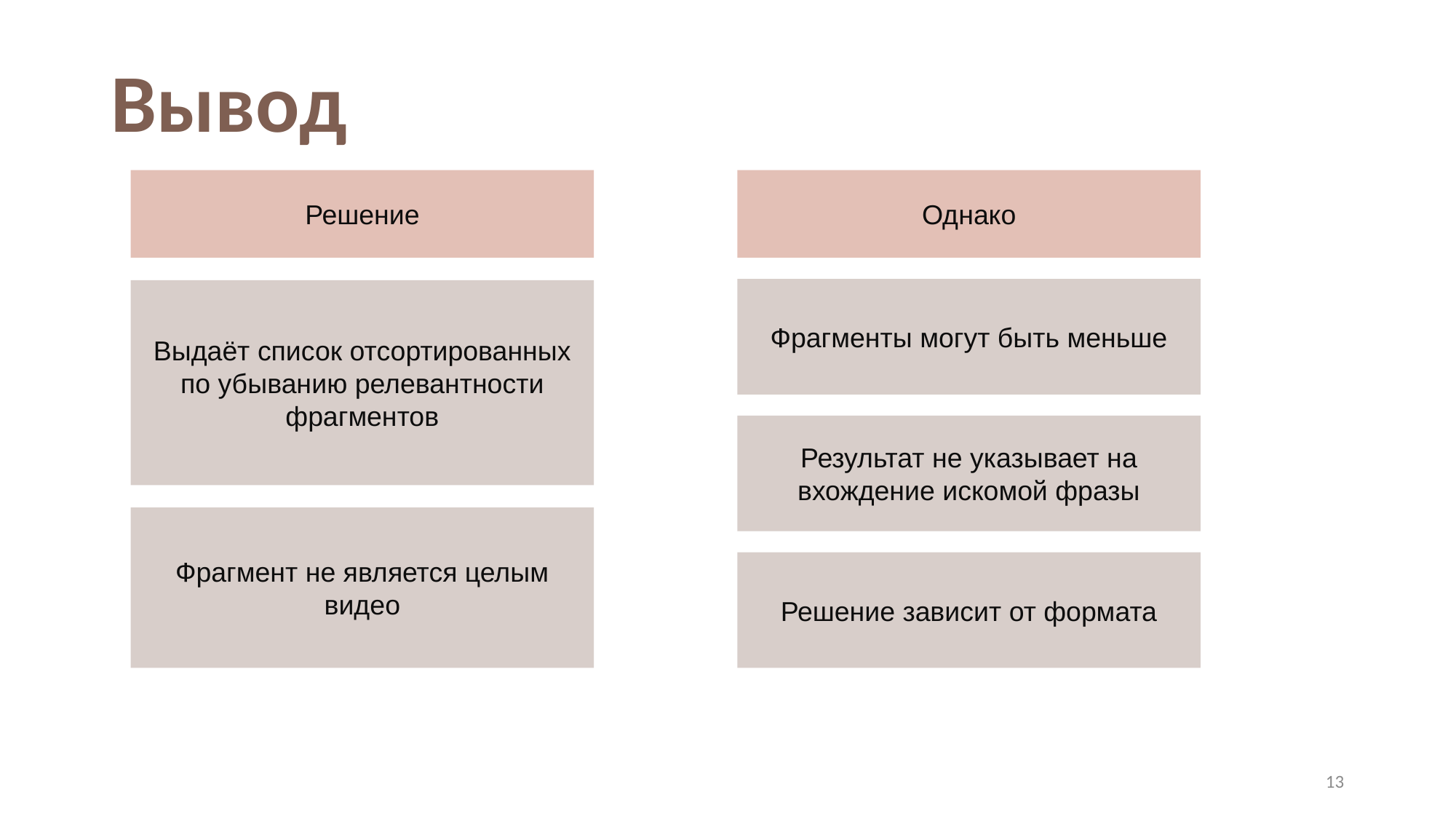

Вывод
Решение
Однако
Фрагменты могут быть меньше
Выдаёт список отсортированных по убыванию релевантности фрагментов
Результат не указывает на вхождение искомой фразы
Фрагмент не является целым видео
Решение зависит от формата
13